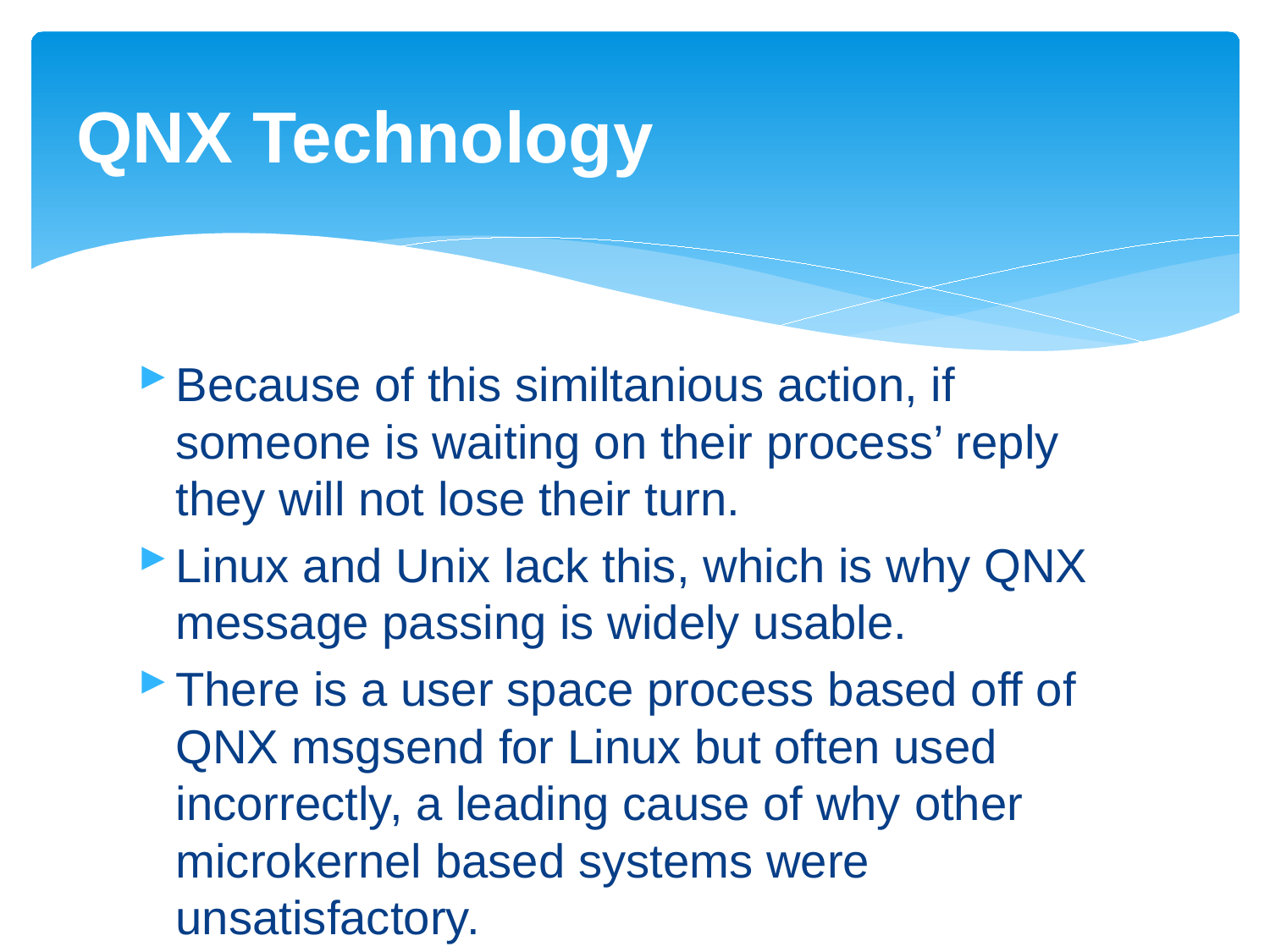

# QNX Technology
Because of this similtanious action, if someone is waiting on their process’ reply they will not lose their turn.
Linux and Unix lack this, which is why QNX message passing is widely usable.
There is a user space process based off of QNX msgsend for Linux but often used incorrectly, a leading cause of why other microkernel based systems were unsatisfactory.